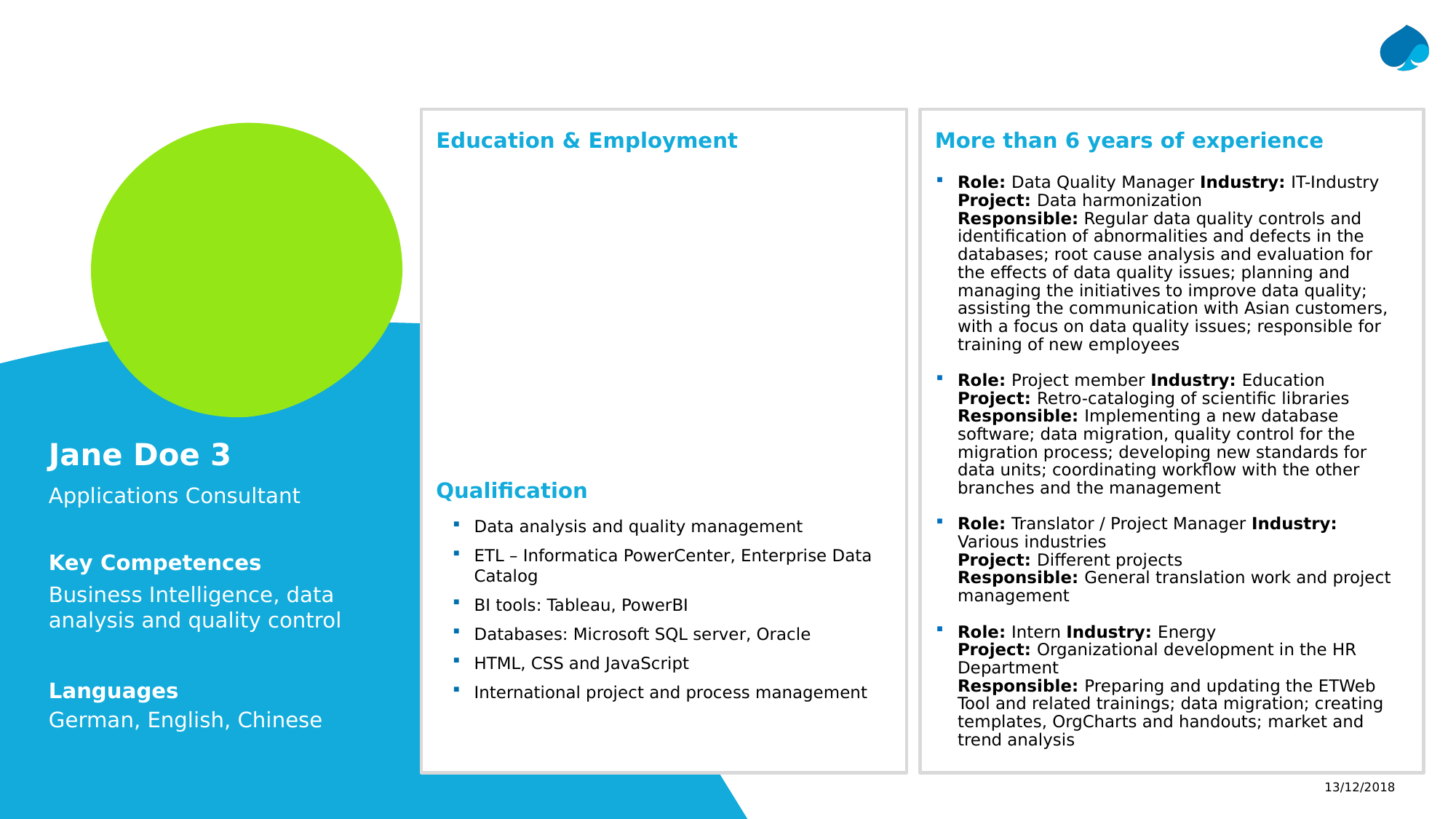

Education & Employment
  More than 6 years of experience
Role: Data Quality Manager Industry: IT-Industry
Project: Data harmonization
Responsible: Regular data quality controls and identification of abnormalities and defects in the databases; root cause analysis and evaluation for the effects of data quality issues; planning and managing the initiatives to improve data quality; assisting the communication with Asian customers, with a focus on data quality issues; responsible for training of new employees

Role: Project member Industry: Education
Project: Retro-cataloging of scientific libraries
Responsible: Implementing a new database software; data migration, quality control for the migration process; developing new standards for data units; coordinating workflow with the other branches and the management

Role: Translator / Project Manager Industry: Various industries
Project: Different projects
Responsible: General translation work and project management

Role: Intern Industry: Energy
Project: Organizational development in the HR Department
Responsible: Preparing and updating the ETWeb Tool and related trainings; data migration; creating templates, OrgCharts and handouts; market and trend analysis

Jane Doe 3
  Qualification
Applications Consultant
Data analysis and quality management
ETL – Informatica PowerCenter, Enterprise Data Catalog
BI tools: Tableau, PowerBI
Databases: Microsoft SQL server, Oracle
HTML, CSS and JavaScript
International project and process management

Key Competences
Business Intelligence, data analysis and quality control
Languages
German, English, Chinese

13/12/2018